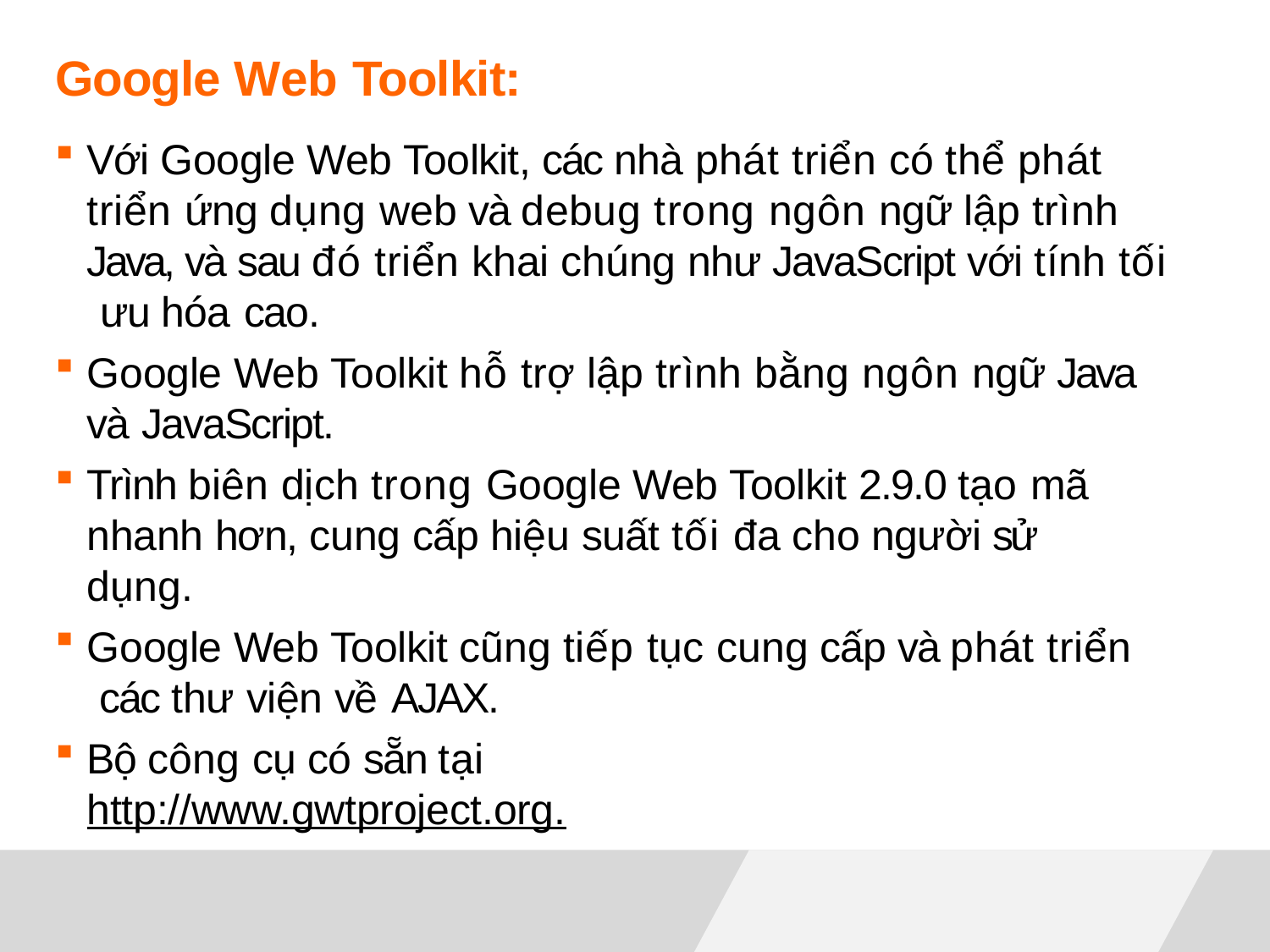

# Google Web Toolkit:
Với Google Web Toolkit, các nhà phát triển có thể phát  triển ứng dụng web và debug trong ngôn ngữ lập trình  Java, và sau đó triển khai chúng như JavaScript với tính tối  ưu hóa cao.
Google Web Toolkit hỗ trợ lập trình bằng ngôn ngữ Java  và JavaScript.
Trình biên dịch trong Google Web Toolkit 2.9.0 tạo mã  nhanh hơn, cung cấp hiệu suất tối đa cho người sử dụng.
Google Web Toolkit cũng tiếp tục cung cấp và phát triển  các thư viện về AJAX.
Bộ công cụ có sẵn tại http://www.gwtproject.org.